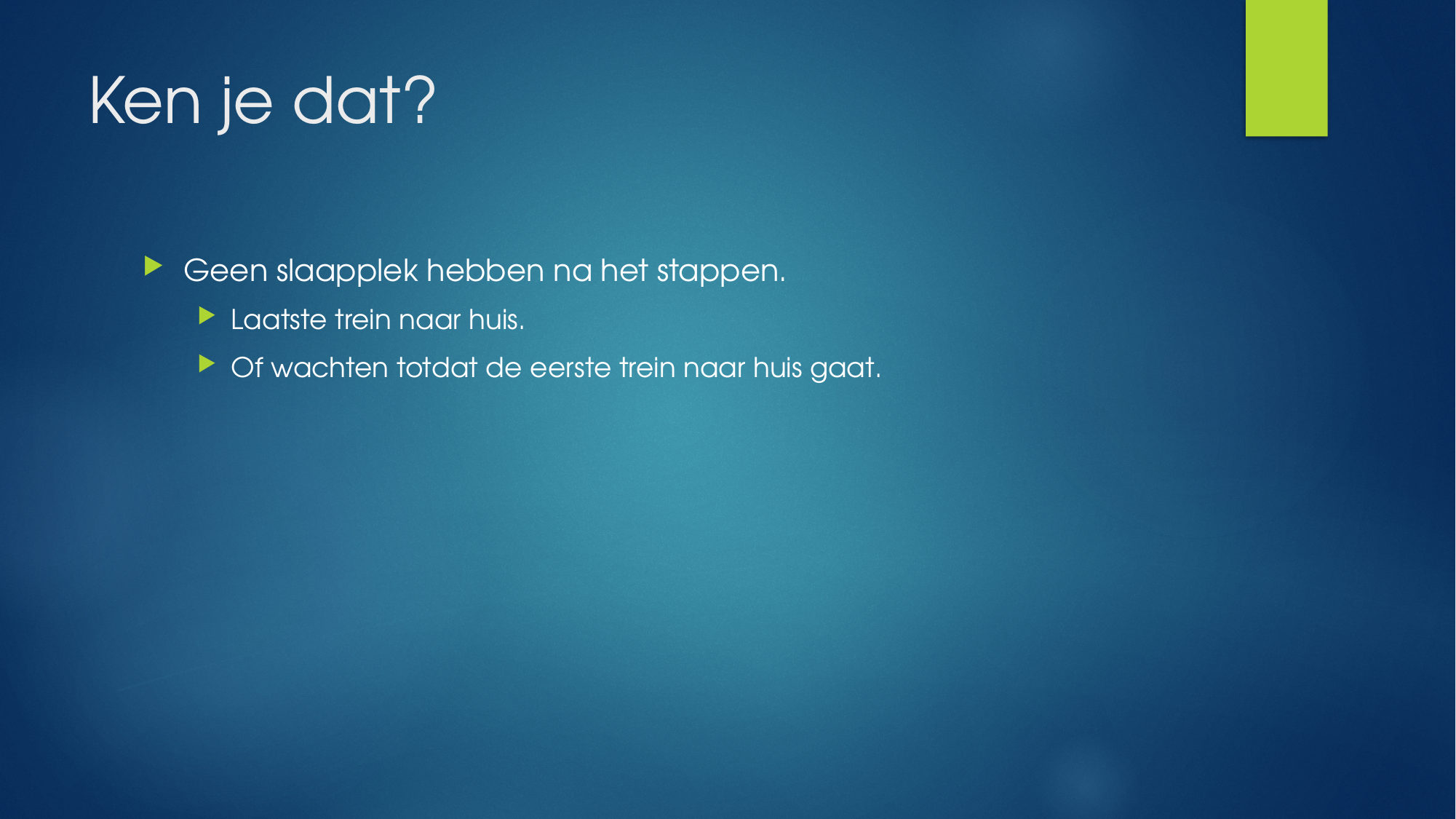

# Ken je dat?
Geen slaapplek hebben na het stappen.
Laatste trein naar huis.
Of wachten totdat de eerste trein naar huis gaat.